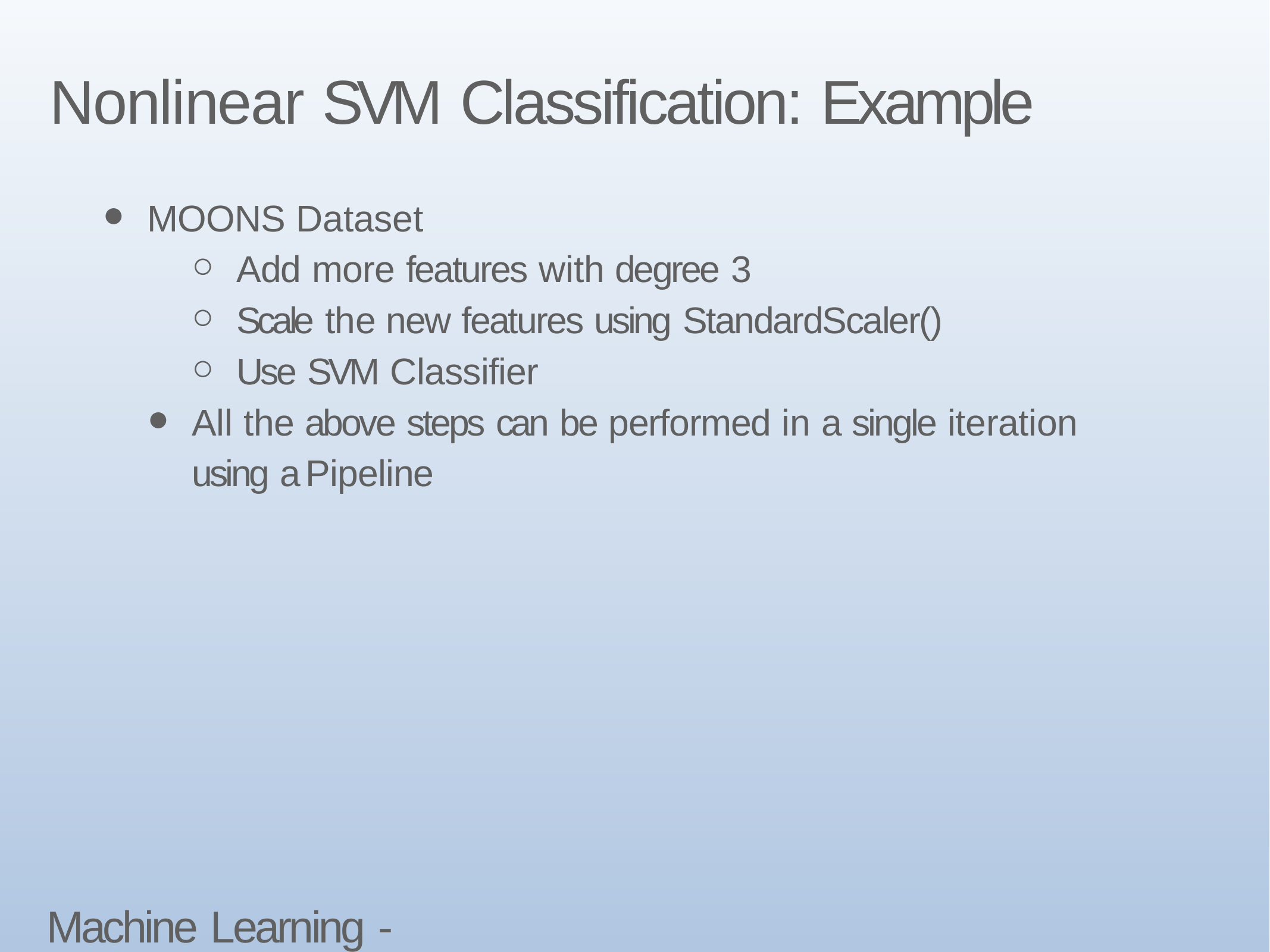

# Nonlinear SVM Classification: Example
MOONS Dataset
Add more features with degree 3
Scale the new features using StandardScaler()
Use SVM Classifier
All the above steps can be performed in a single iteration using a Pipeline
Machine Learning - SVM